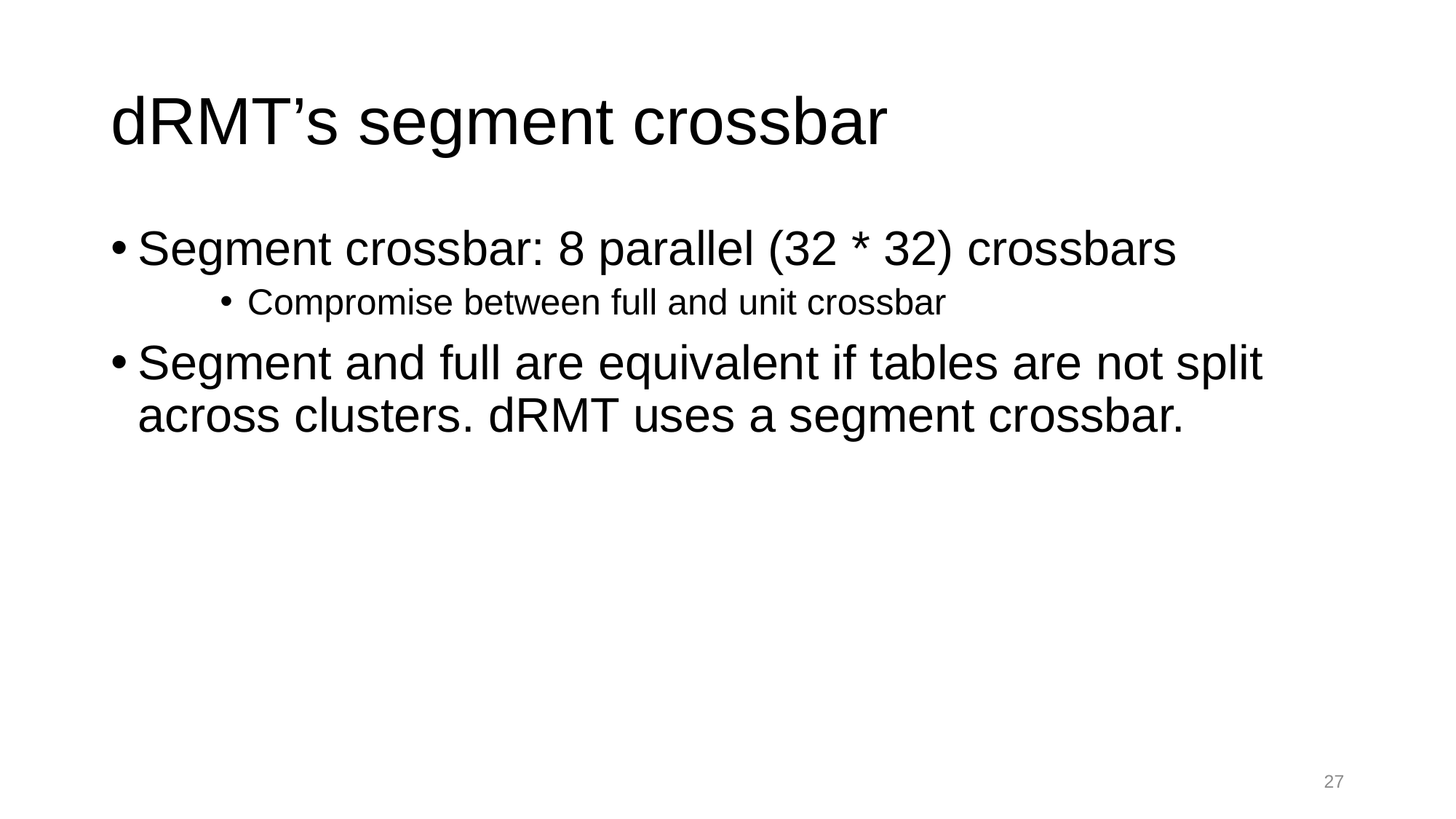

# dRMT’s segment crossbar
Segment crossbar: 8 parallel (32 * 32) crossbars
Compromise between full and unit crossbar
Segment and full are equivalent if tables are not split across clusters. dRMT uses a segment crossbar.

27